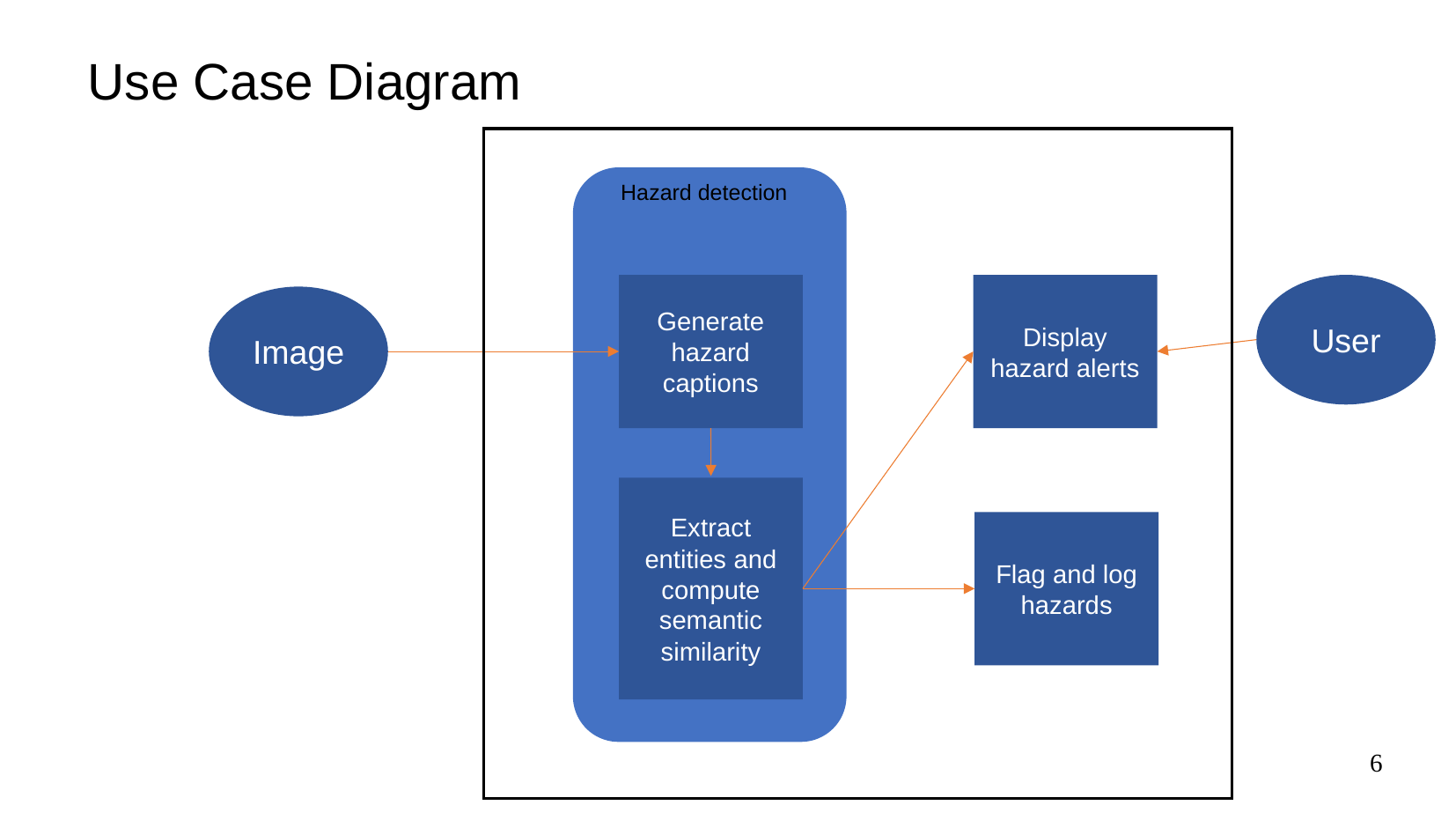

Use Case Diagram

Hazard detection
Display hazard alerts
User
Generate hazard captions
Image

Extract entities and compute semantic similarity
Flag and log hazards
6